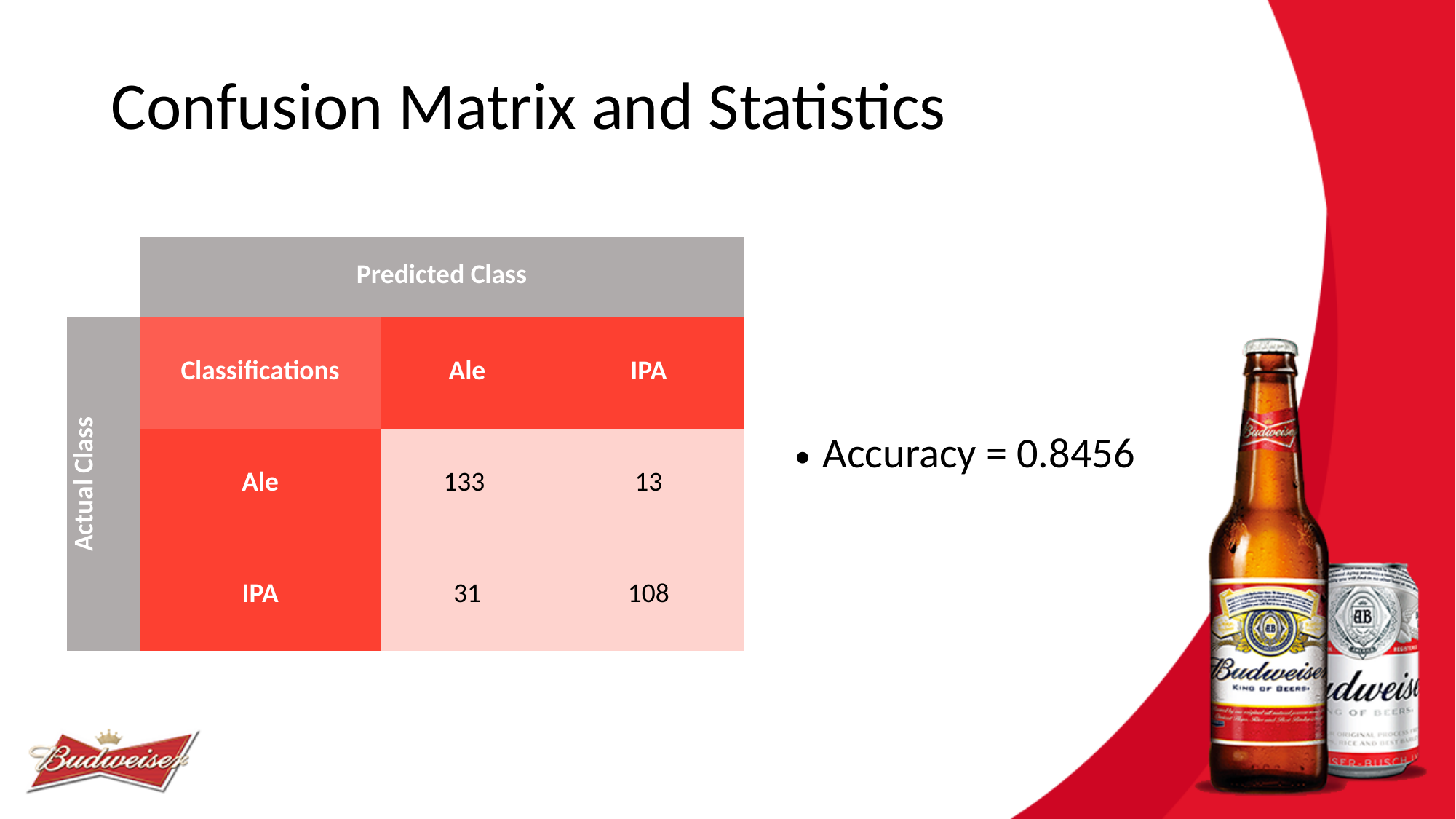

# Confusion Matrix and Statistics
|  | Predicted Class |  |  |
| --- | --- | --- | --- |
| Actual Class | Classifications | Ale | IPA |
|  | Ale | 133 | 13 |
|  | IPA | 31 | 108 |
Accuracy = 0.8456